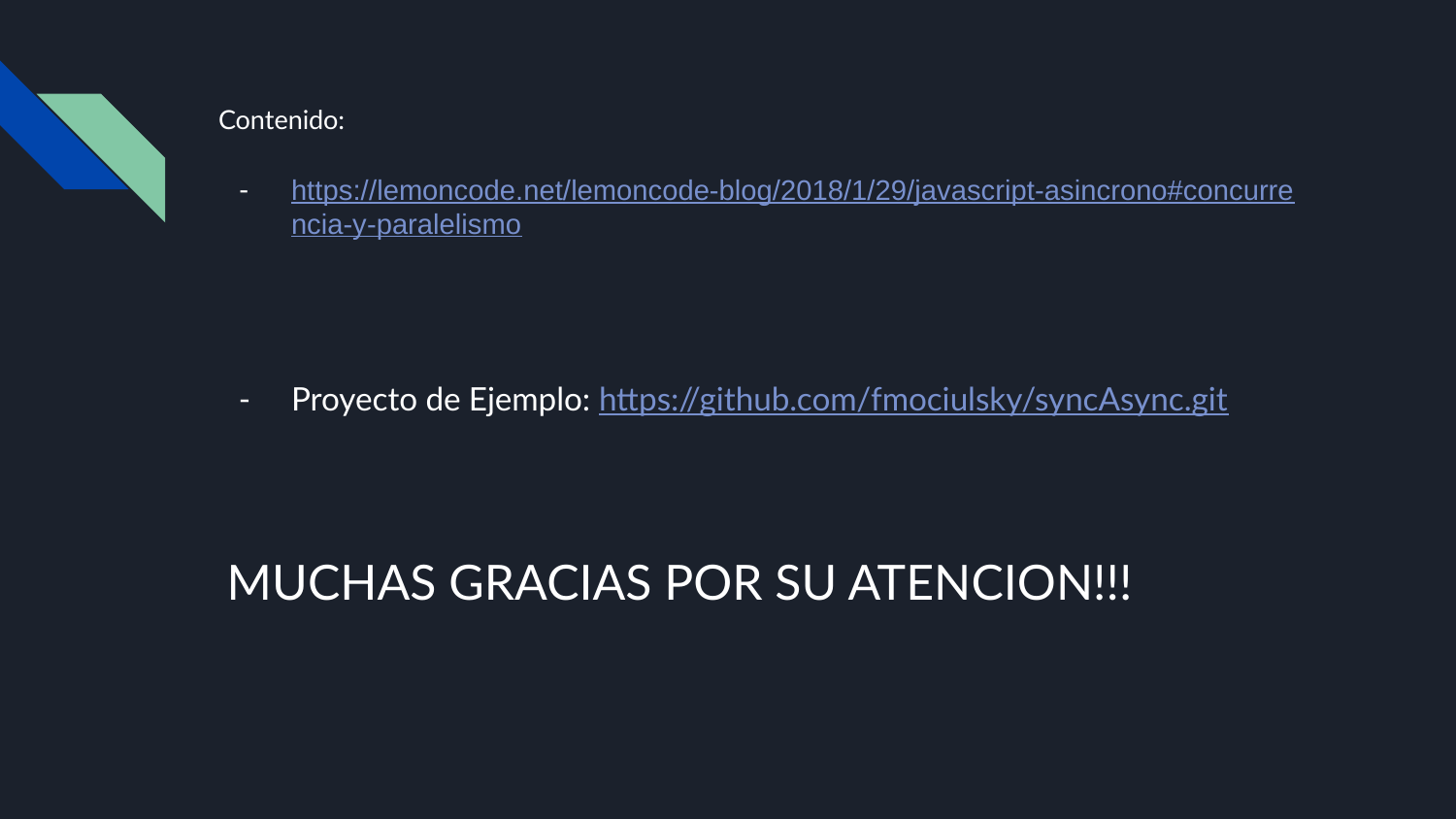

Contenido:
https://lemoncode.net/lemoncode-blog/2018/1/29/javascript-asincrono#concurrencia-y-paralelismo
Proyecto de Ejemplo: https://github.com/fmociulsky/syncAsync.git

MUCHAS GRACIAS POR SU ATENCION!!!